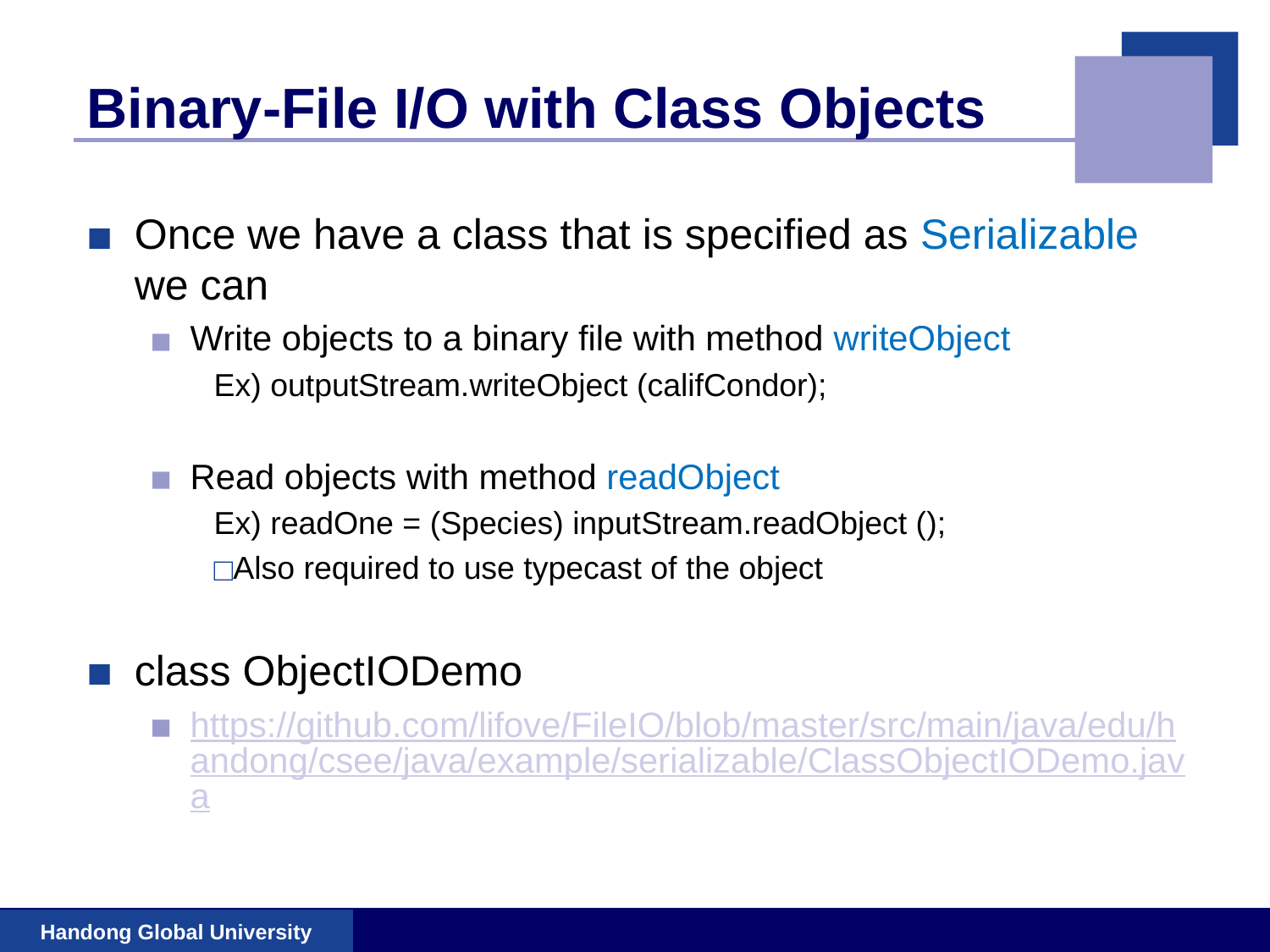

# Binary-File I/O with Class Objects
Once we have a class that is specified as Serializable we can
Write objects to a binary file with method writeObject
Ex) outputStream.writeObject (califCondor);

Read objects with method readObject
Ex) readOne = (Species) inputStream.readObject ();
Also required to use typecast of the object

class ObjectIODemo
https://github.com/lifove/FileIO/blob/master/src/main/java/edu/handong/csee/java/example/serializable/ClassObjectIODemo.java